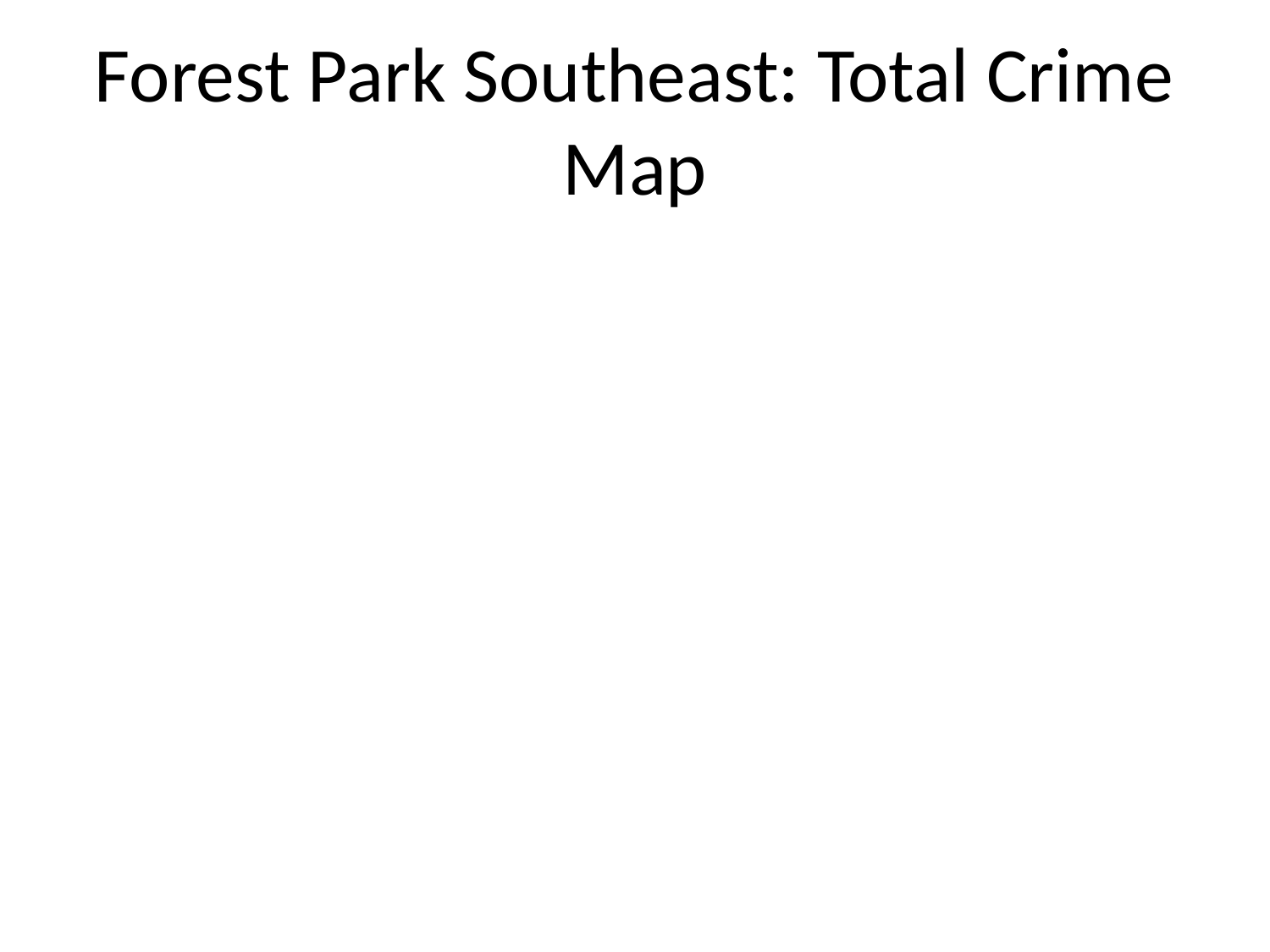

# Forest Park Southeast: Total Crime Map